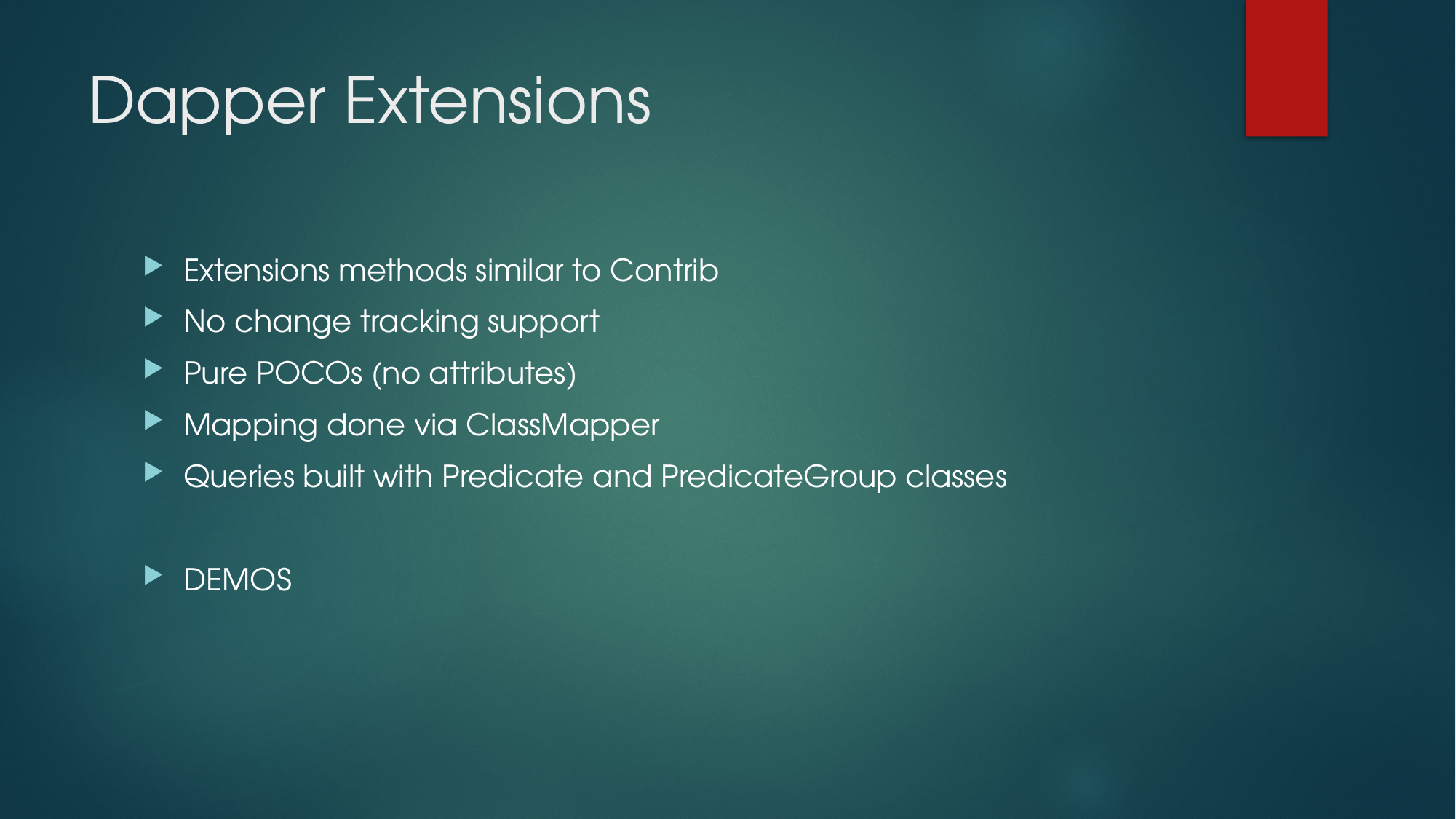

# Dapper Extensions
Extensions methods similar to Contrib
No change tracking support
Pure POCOs (no attributes)
Mapping done via ClassMapper
Queries built with Predicate and PredicateGroup classes

DEMOS